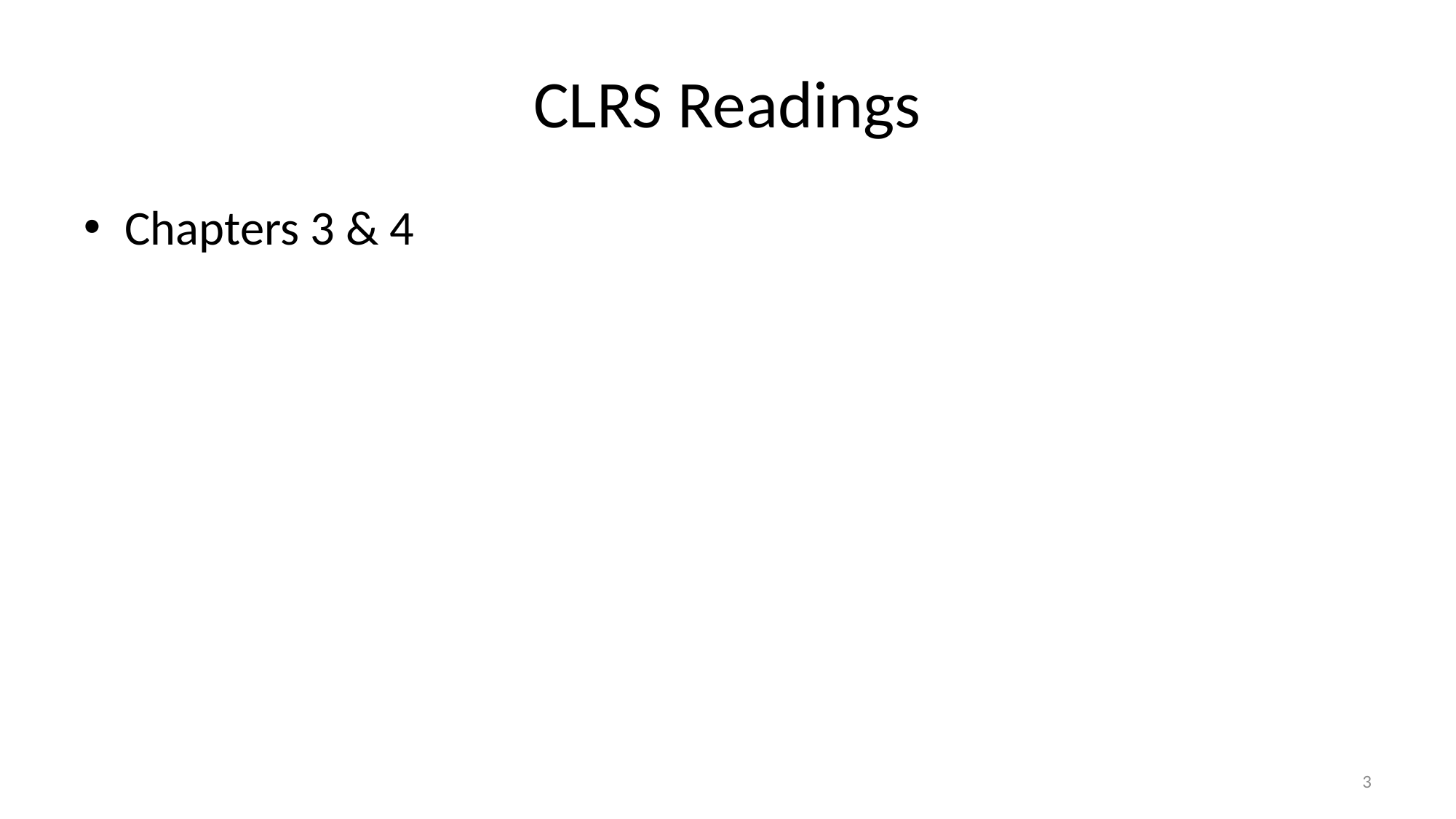

# CLRS Readings
Chapters 3 & 4
3